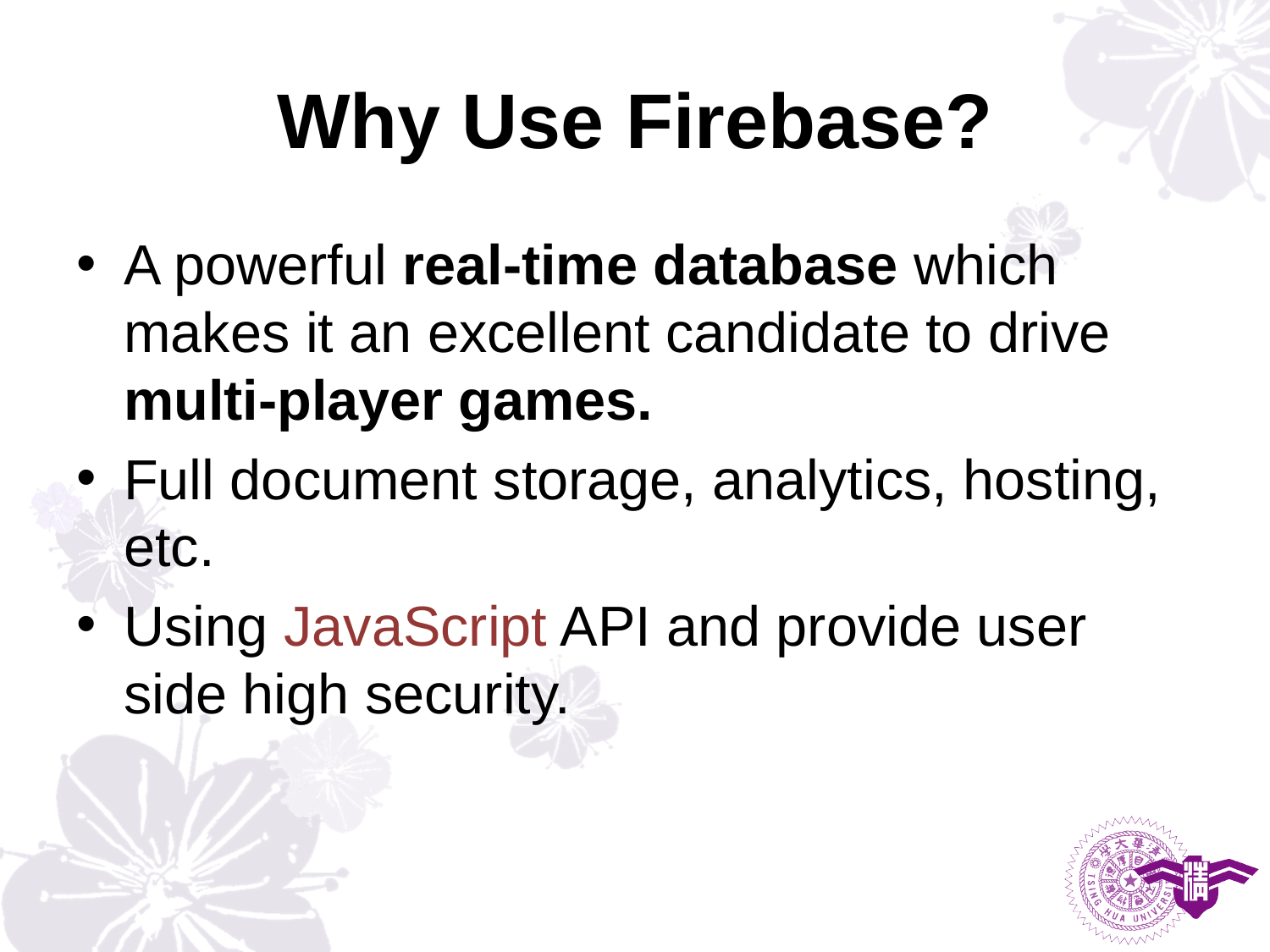

# Why Use Firebase?
A powerful real-time database which makes it an excellent candidate to drive multi-player games.
Full document storage, analytics, hosting, etc.
Using JavaScript API and provide user side high security.